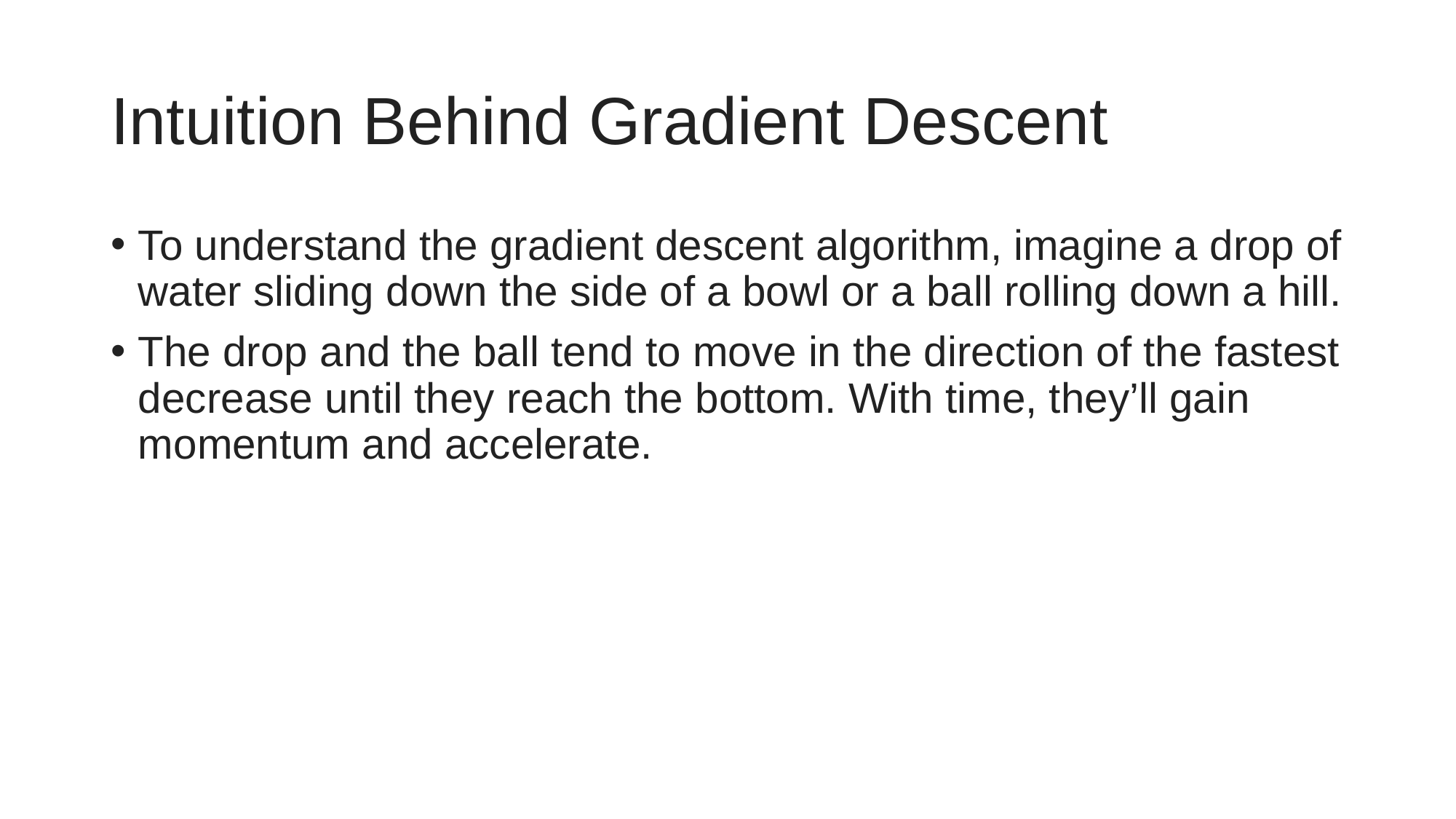

# Intuition Behind Gradient Descent
To understand the gradient descent algorithm, imagine a drop of water sliding down the side of a bowl or a ball rolling down a hill.
The drop and the ball tend to move in the direction of the fastest decrease until they reach the bottom. With time, they’ll gain momentum and accelerate.